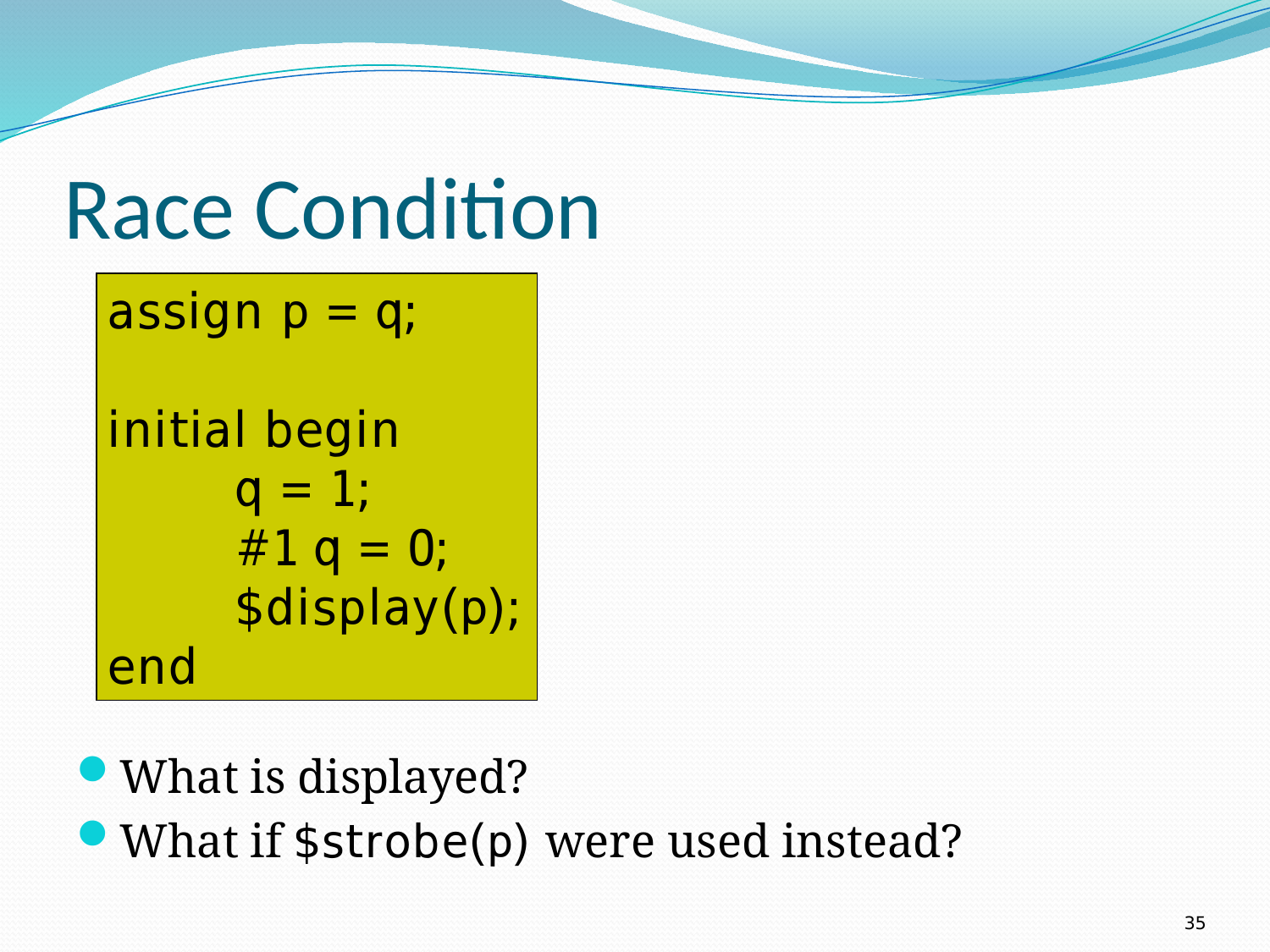

# Race Condition
assign p = q;

initial begin
	q = 1;
	#1 q = 0;
	$display(p);
end

What is displayed?
What if $strobe(p) were used instead?
35